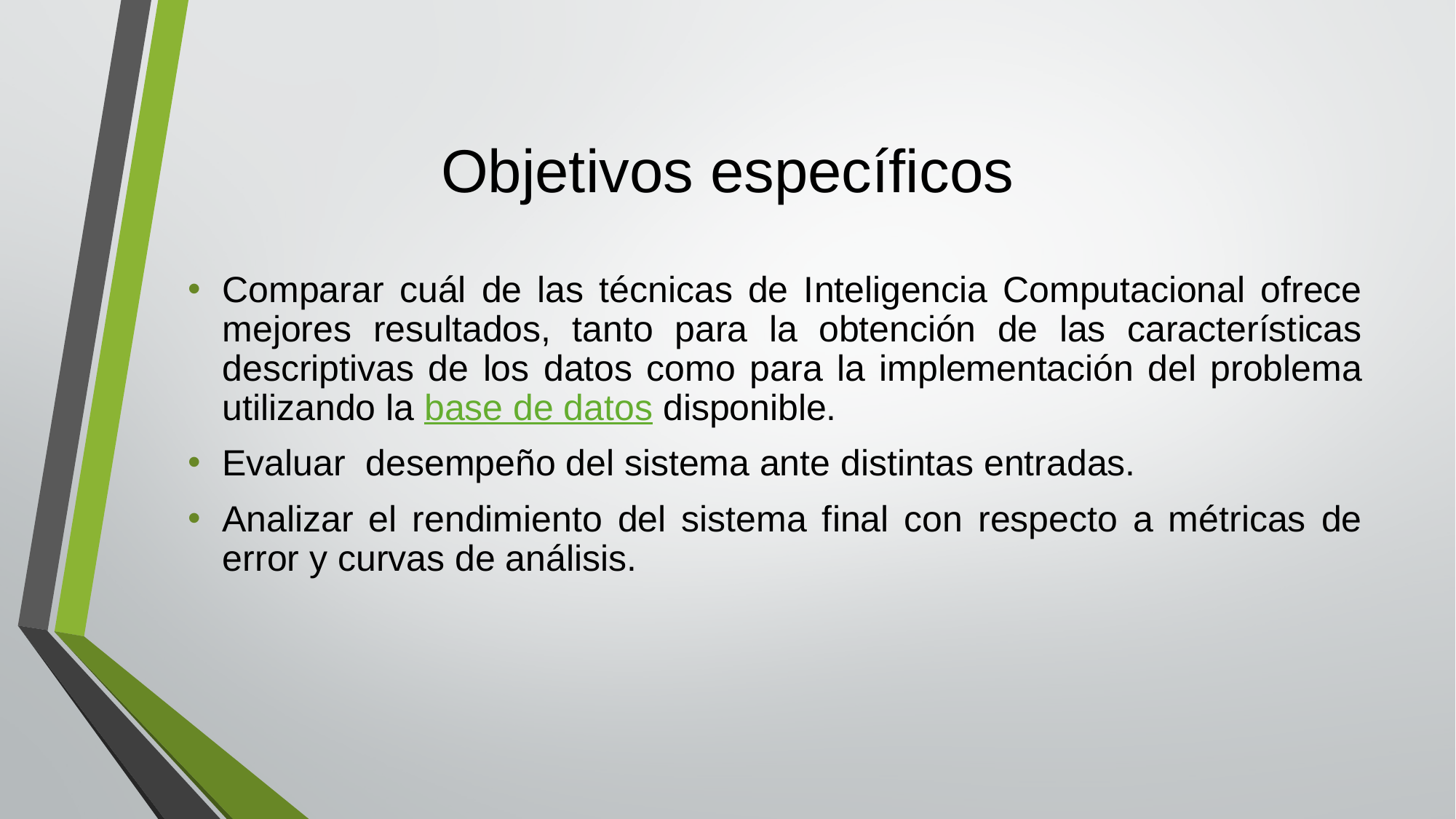

# Objetivos específicos

Comparar cuál de las técnicas de Inteligencia Computacional ofrece mejores resultados, tanto para la obtención de las características descriptivas de los datos como para la implementación del problema utilizando la base de datos disponible.
Evaluar  desempeño del sistema ante distintas entradas.
Analizar el rendimiento del sistema final con respecto a métricas de error y curvas de análisis.